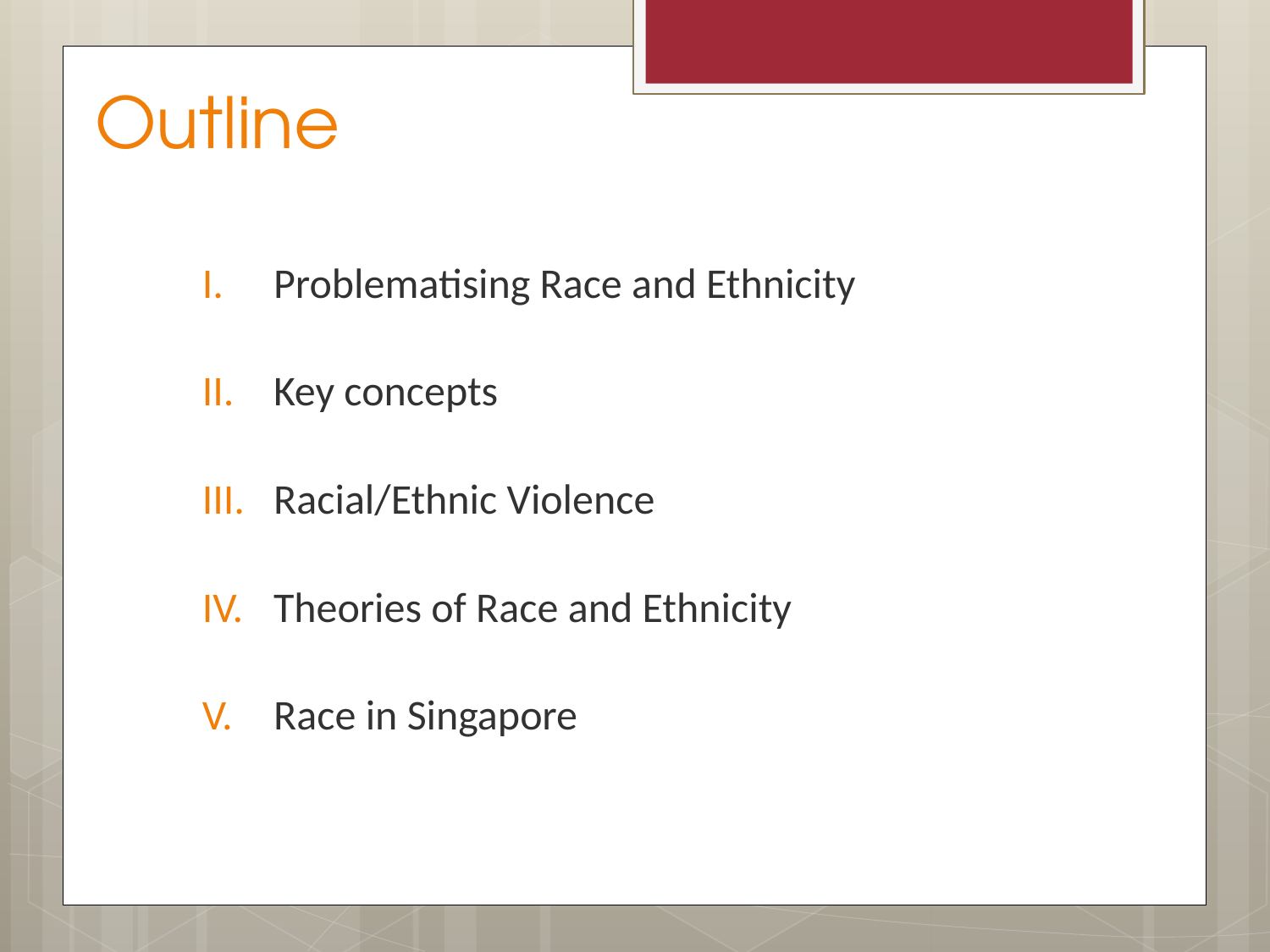

# Outline
Problematising Race and Ethnicity
Key concepts
Racial/Ethnic Violence
Theories of Race and Ethnicity
Race in Singapore